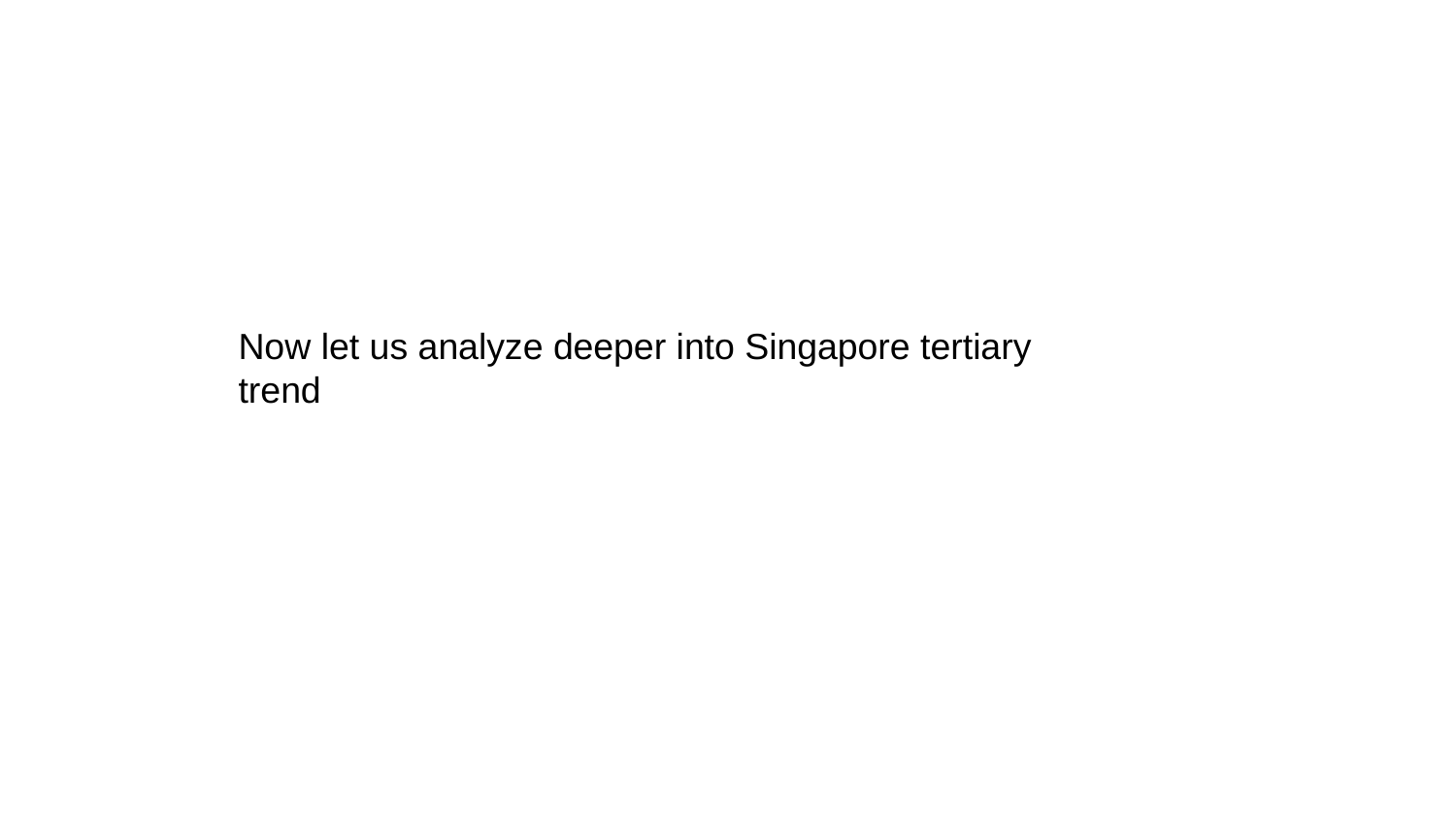

# Now let us analyze deeper into Singapore tertiary trend